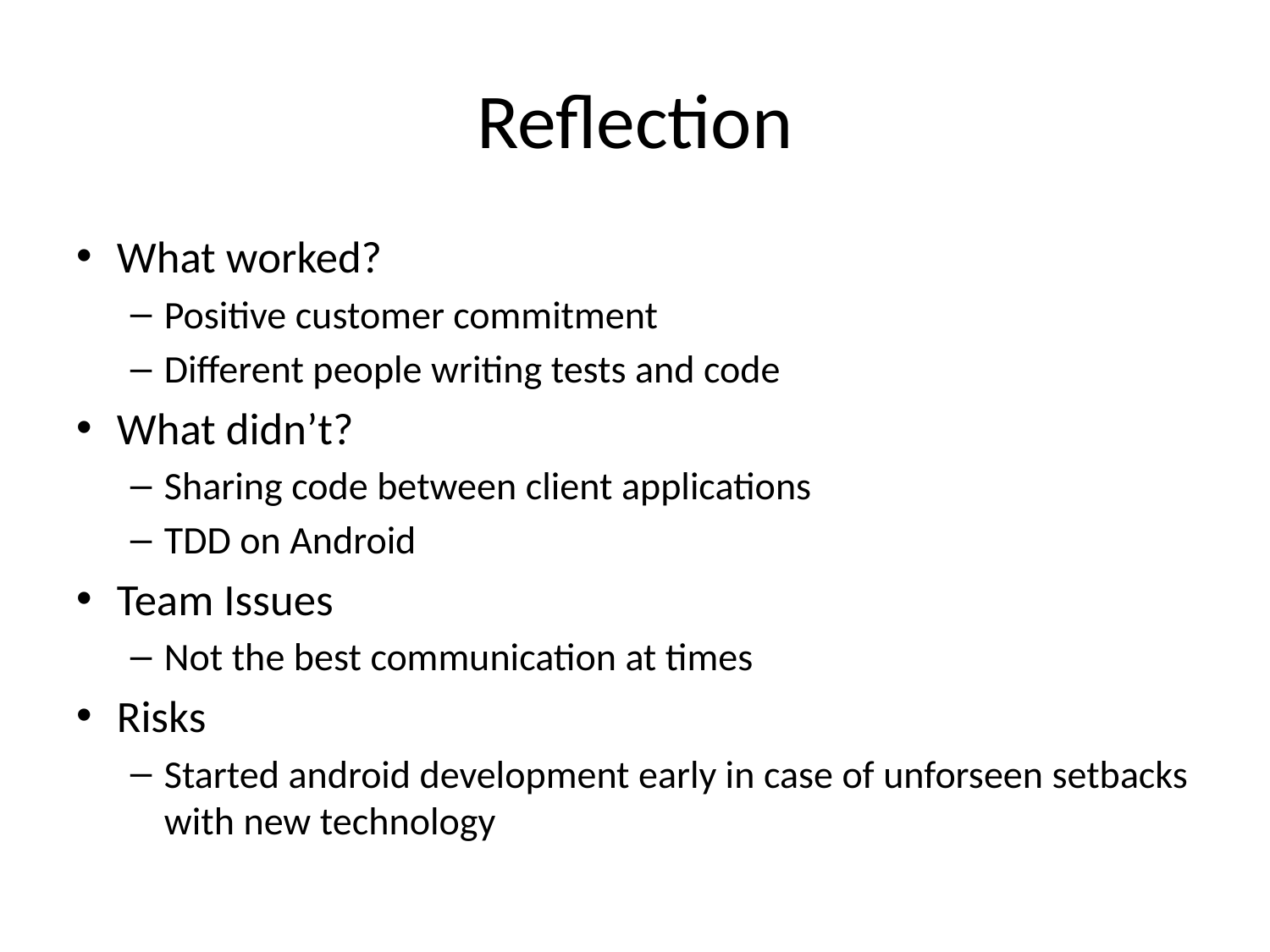

# Reflection
What worked?
Positive customer commitment
Different people writing tests and code
What didn’t?
Sharing code between client applications
TDD on Android
Team Issues
Not the best communication at times
Risks
Started android development early in case of unforseen setbacks with new technology